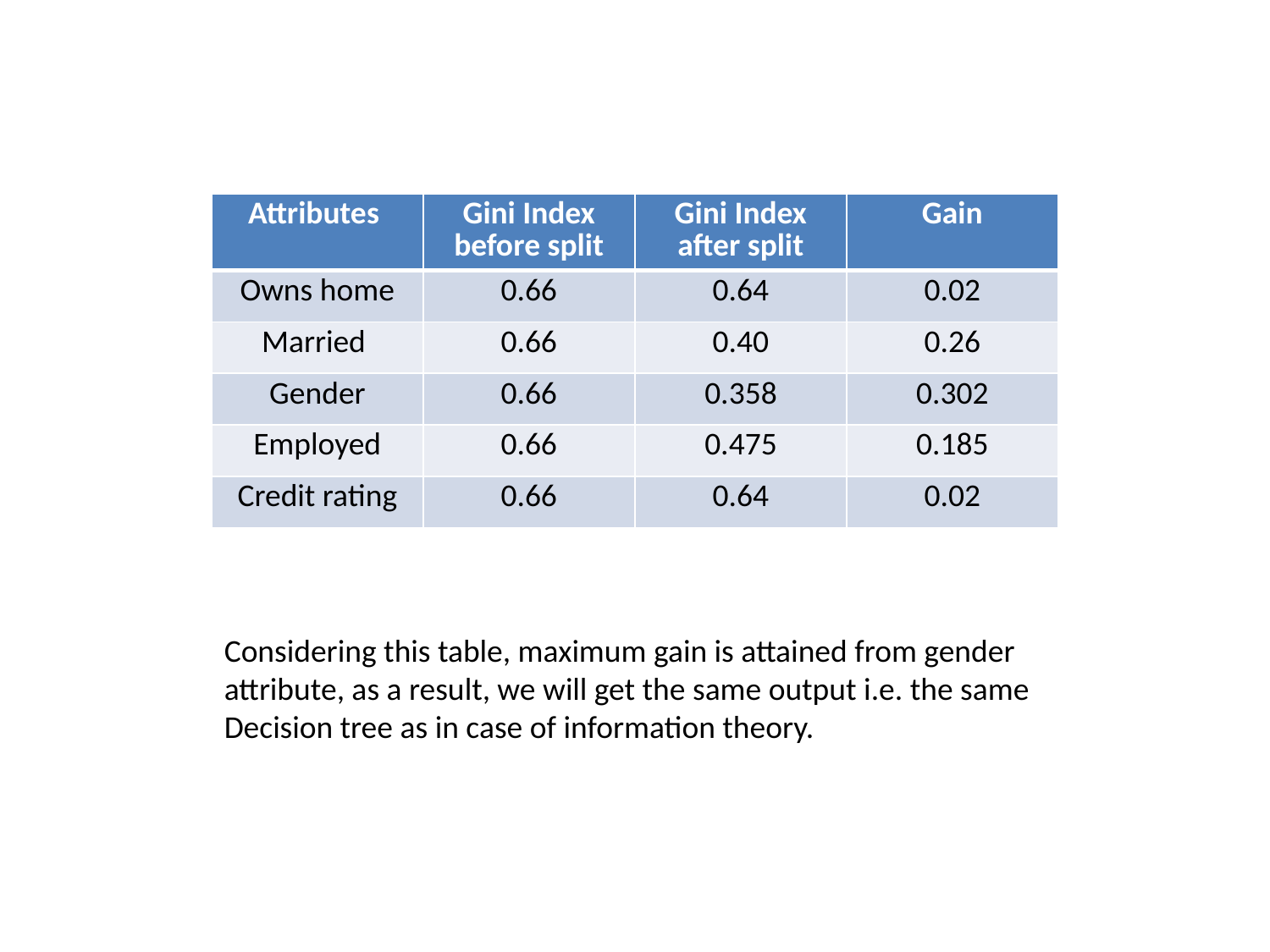

| Attributes | Gini Index before split | Gini Index after split | Gain |
| --- | --- | --- | --- |
| Owns home | 0.66 | 0.64 | 0.02 |
| Married | 0.66 | 0.40 | 0.26 |
| Gender | 0.66 | 0.358 | 0.302 |
| Employed | 0.66 | 0.475 | 0.185 |
| Credit rating | 0.66 | 0.64 | 0.02 |
Considering this table, maximum gain is attained from gender
attribute, as a result, we will get the same output i.e. the same
Decision tree as in case of information theory.